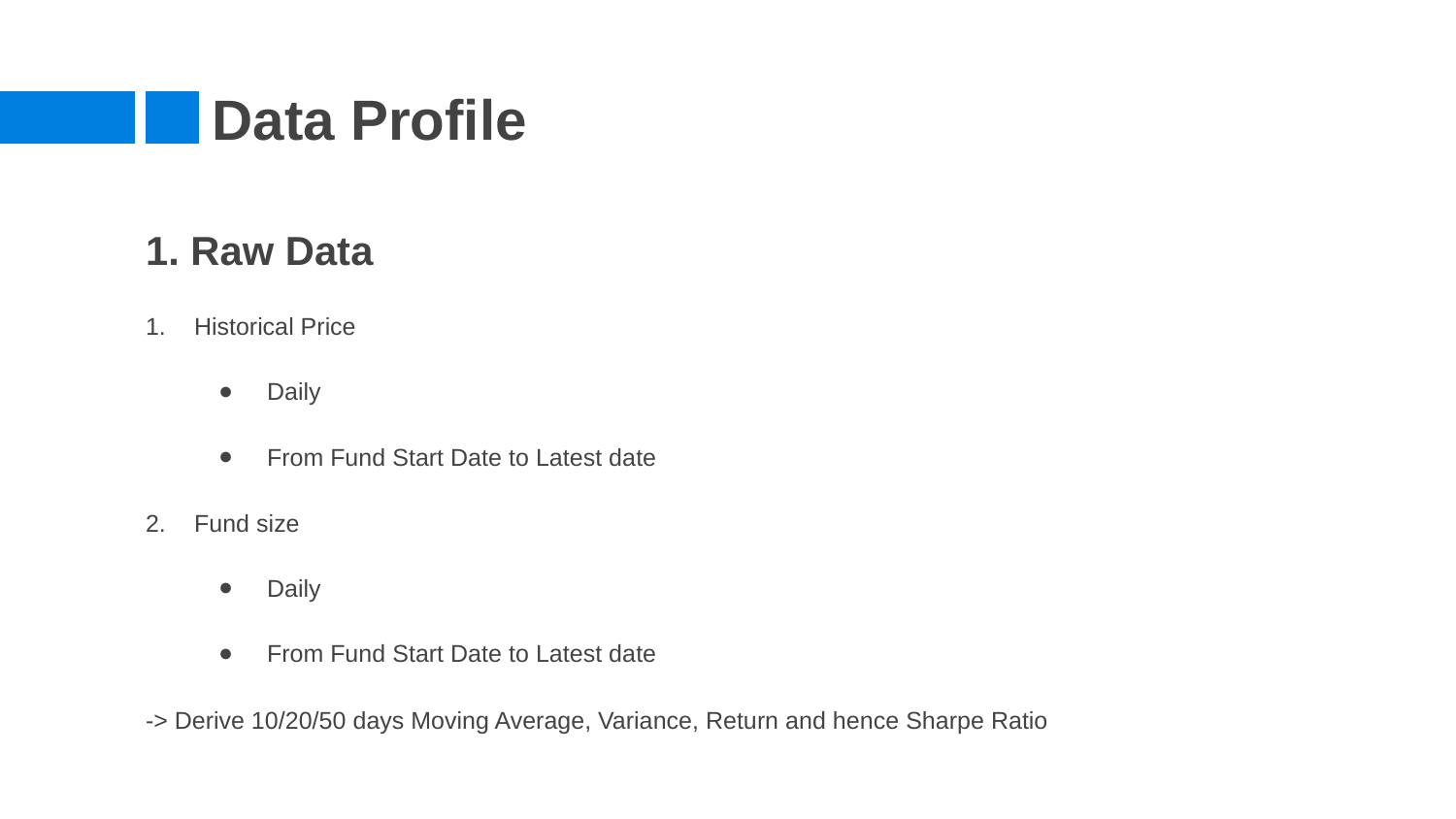

# Data Profile
1. Raw Data

Historical Price
Daily
From Fund Start Date to Latest date

Fund size
Daily
From Fund Start Date to Latest date

-> Derive 10/20/50 days Moving Average, Variance, Return and hence Sharpe Ratio